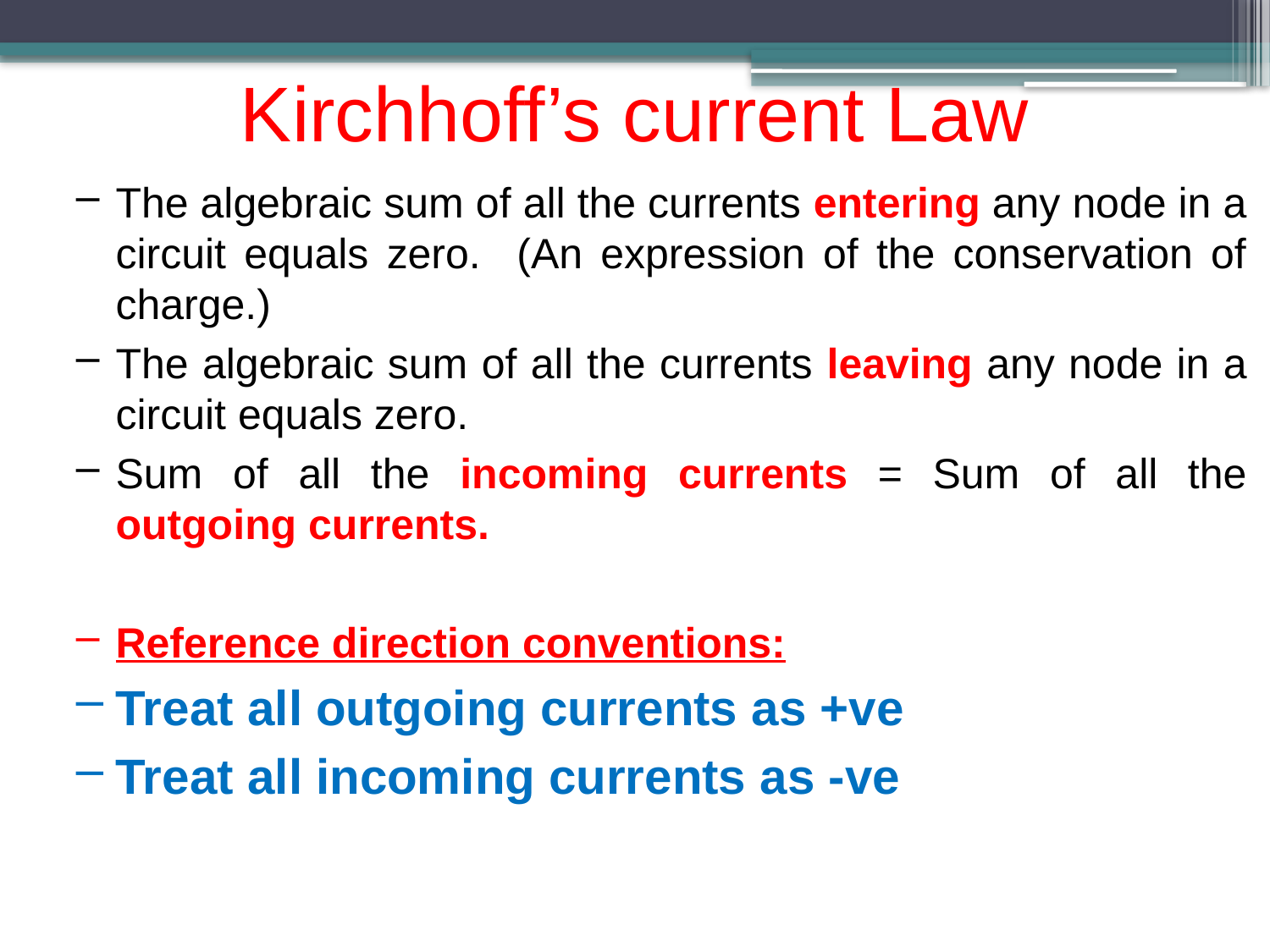

Kirchhoff’s current Law
The algebraic sum of all the currents entering any node in a circuit equals zero.  (An expression of the conservation of charge.)
The algebraic sum of all the currents leaving any node in a circuit equals zero.
Sum of all the incoming currents = Sum of all the outgoing currents.

Reference direction conventions:
Treat all outgoing currents as +ve
Treat all incoming currents as -ve